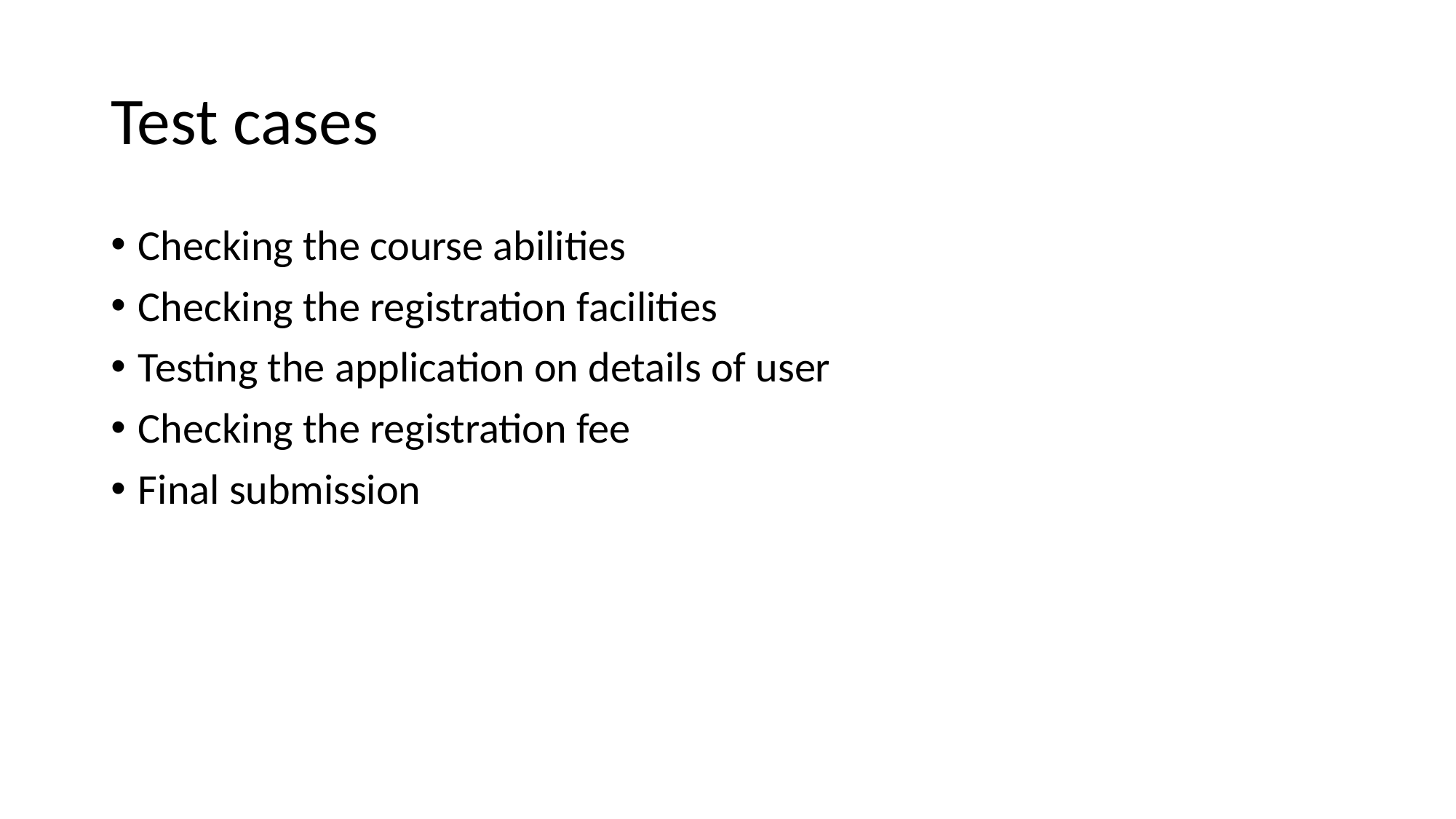

# Test cases
Checking the course abilities
Checking the registration facilities
Testing the application on details of user
Checking the registration fee
Final submission